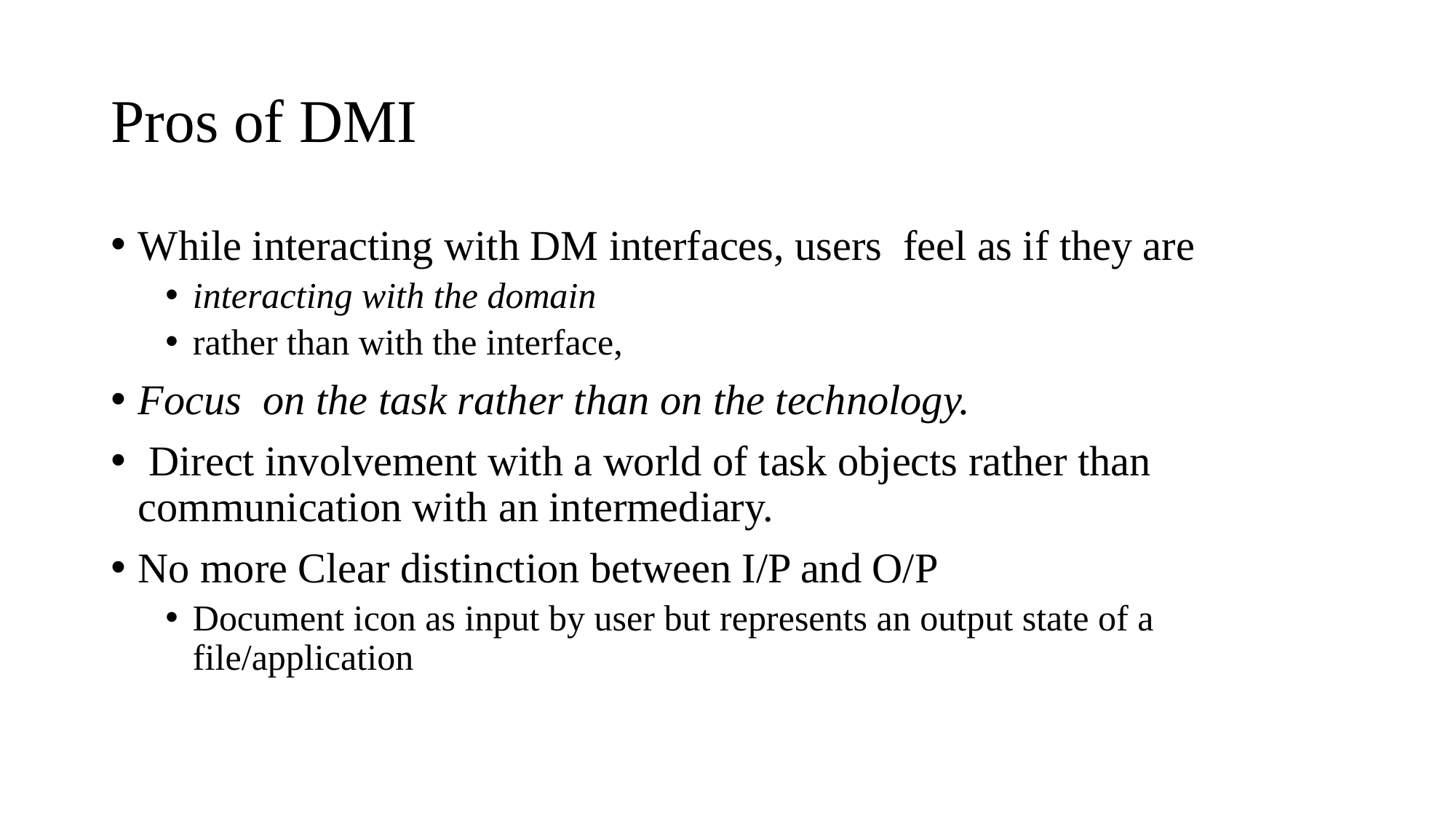

# Pros of DMI
While interacting with DM interfaces, users  feel as if they are
interacting with the domain
rather than with the interface,
Focus  on the task rather than on the technology.
 Direct involvement with a world of task objects rather than communication with an intermediary.
No more Clear distinction between I/P and O/P
Document icon as input by user but represents an output state of a file/application